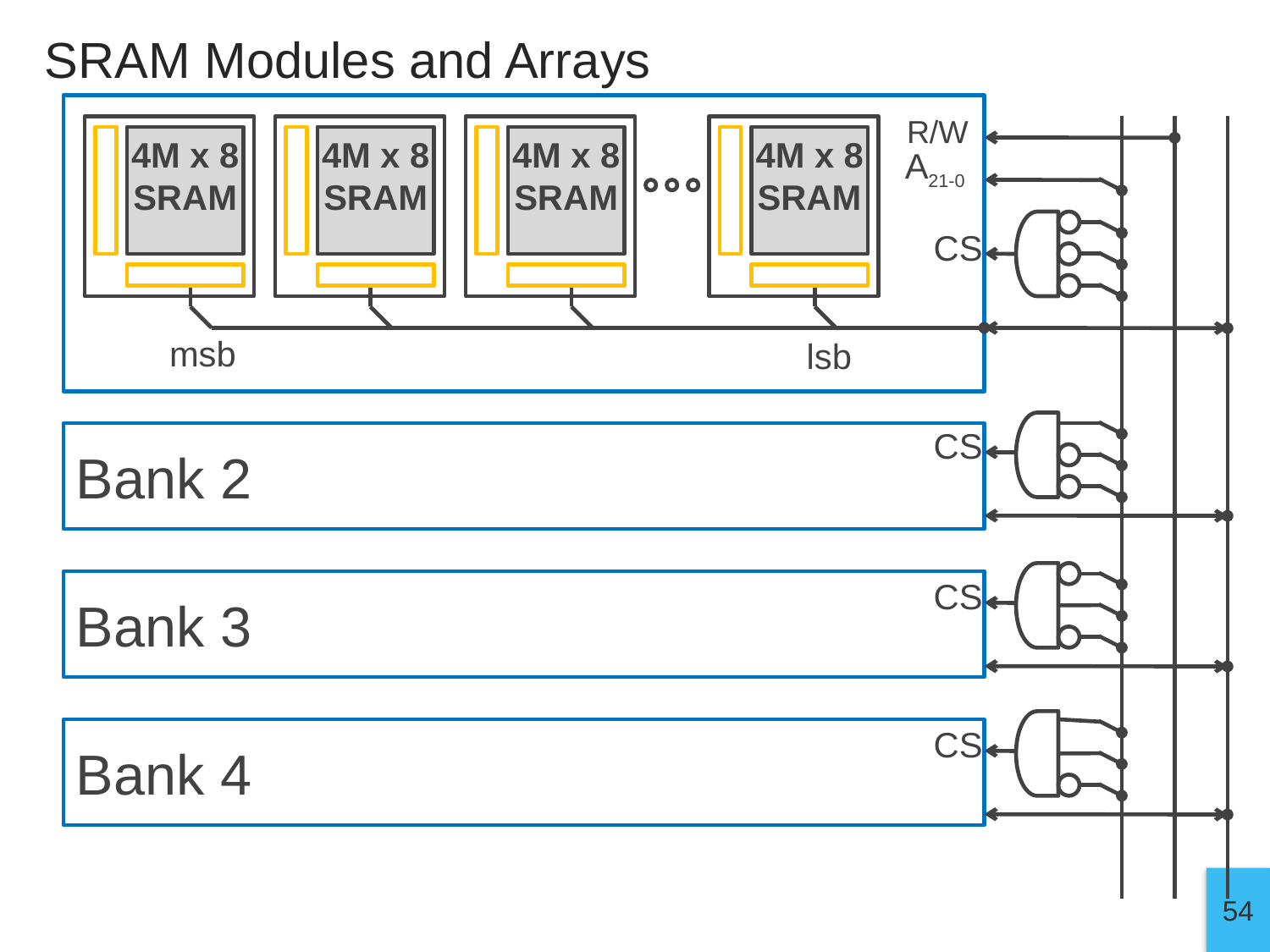

# SRAM Modules and Arrays

R/W

4M x 8
SRAM
4M x 8
SRAM
4M x 8
SRAM
4M x 8
SRAM
A21-0

CS

msb
lsb

CS
Bank 2

CS
Bank 3

CS
Bank 4

54